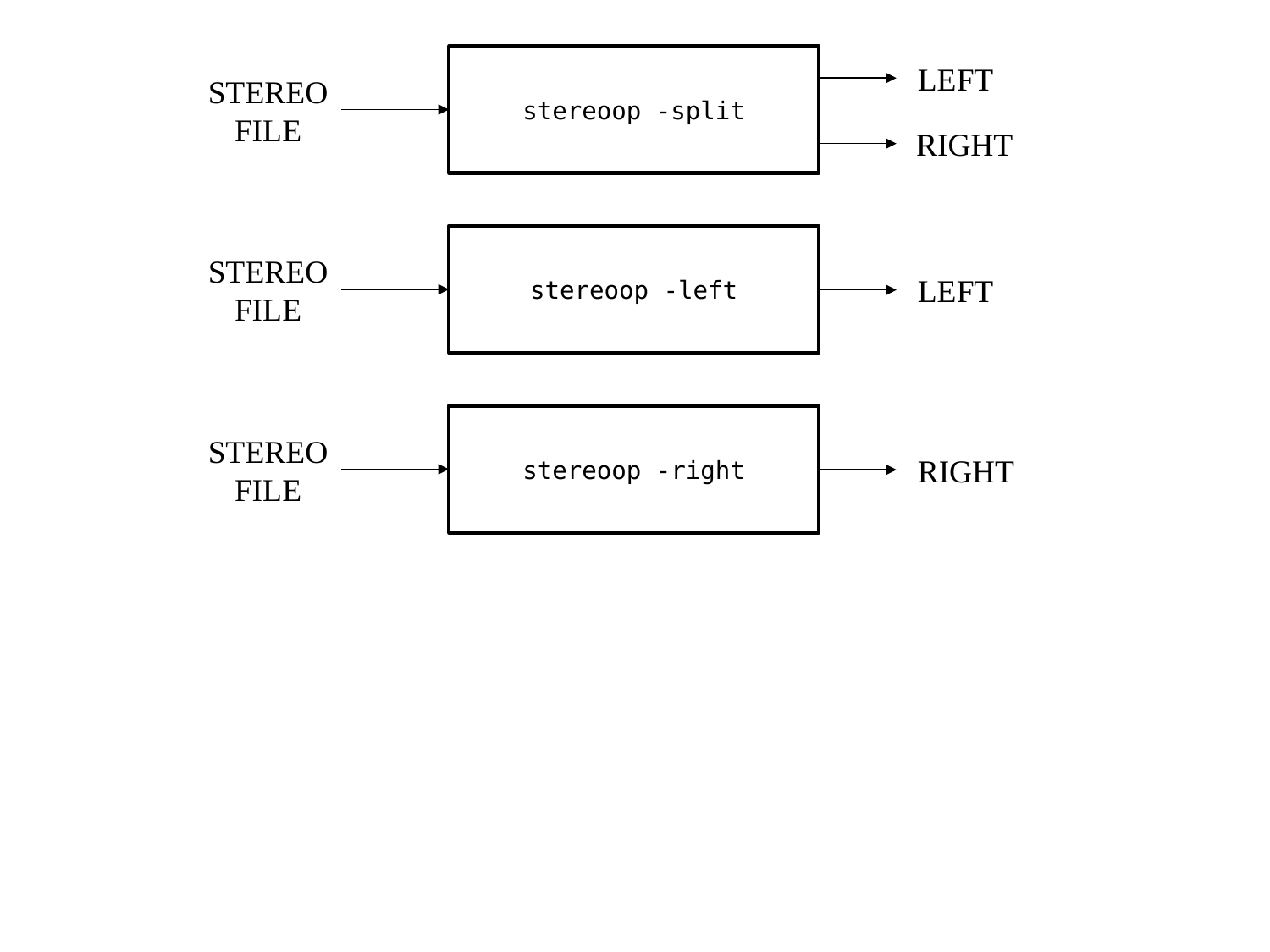

STEREO
FILE
stereoop -split
LEFT
RIGHT
STEREO
FILE
stereoop -left
LEFT
STEREO
FILE
stereoop -right
RIGHT